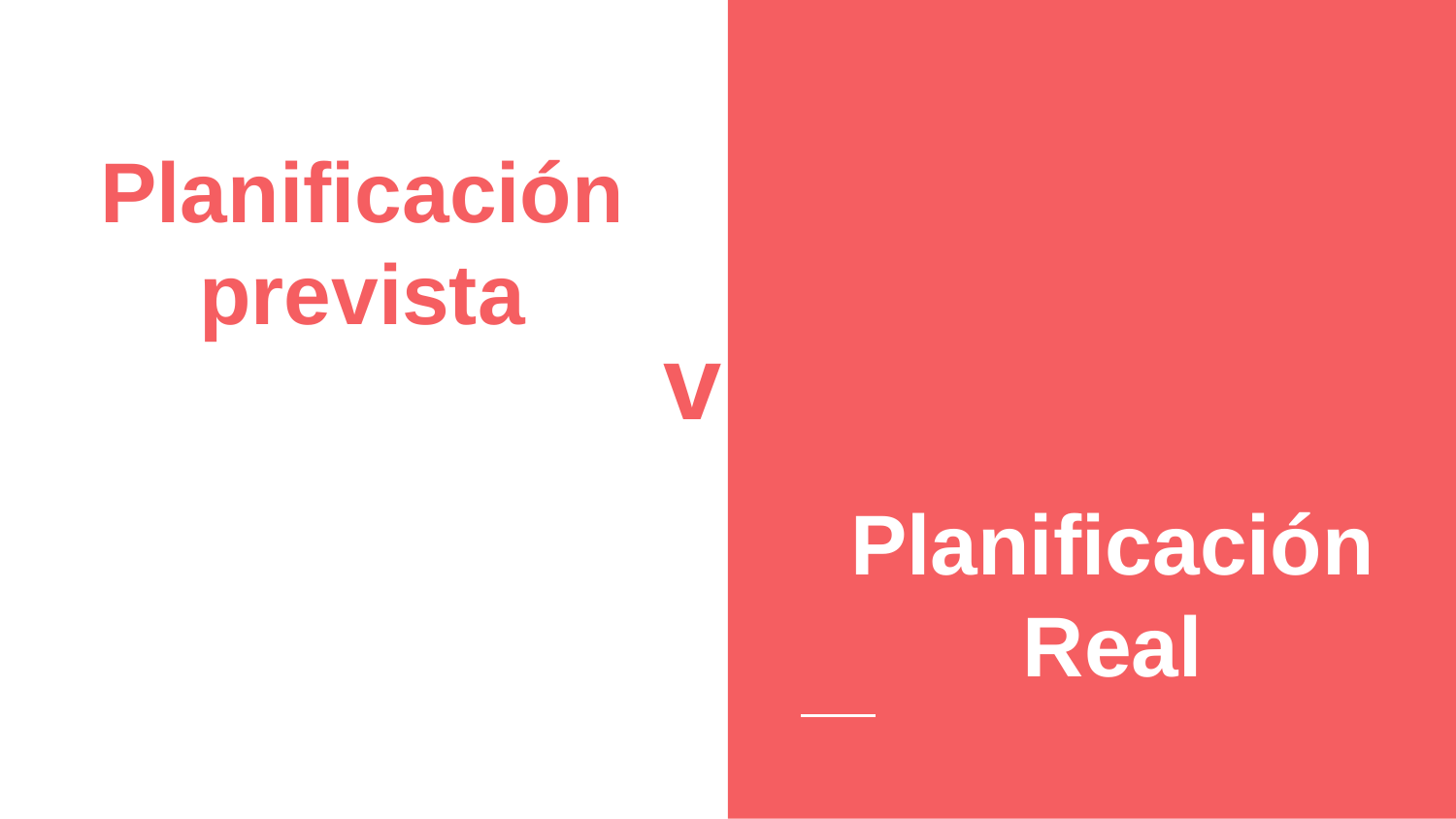

# Planificación prevista
v s
Planificación Real